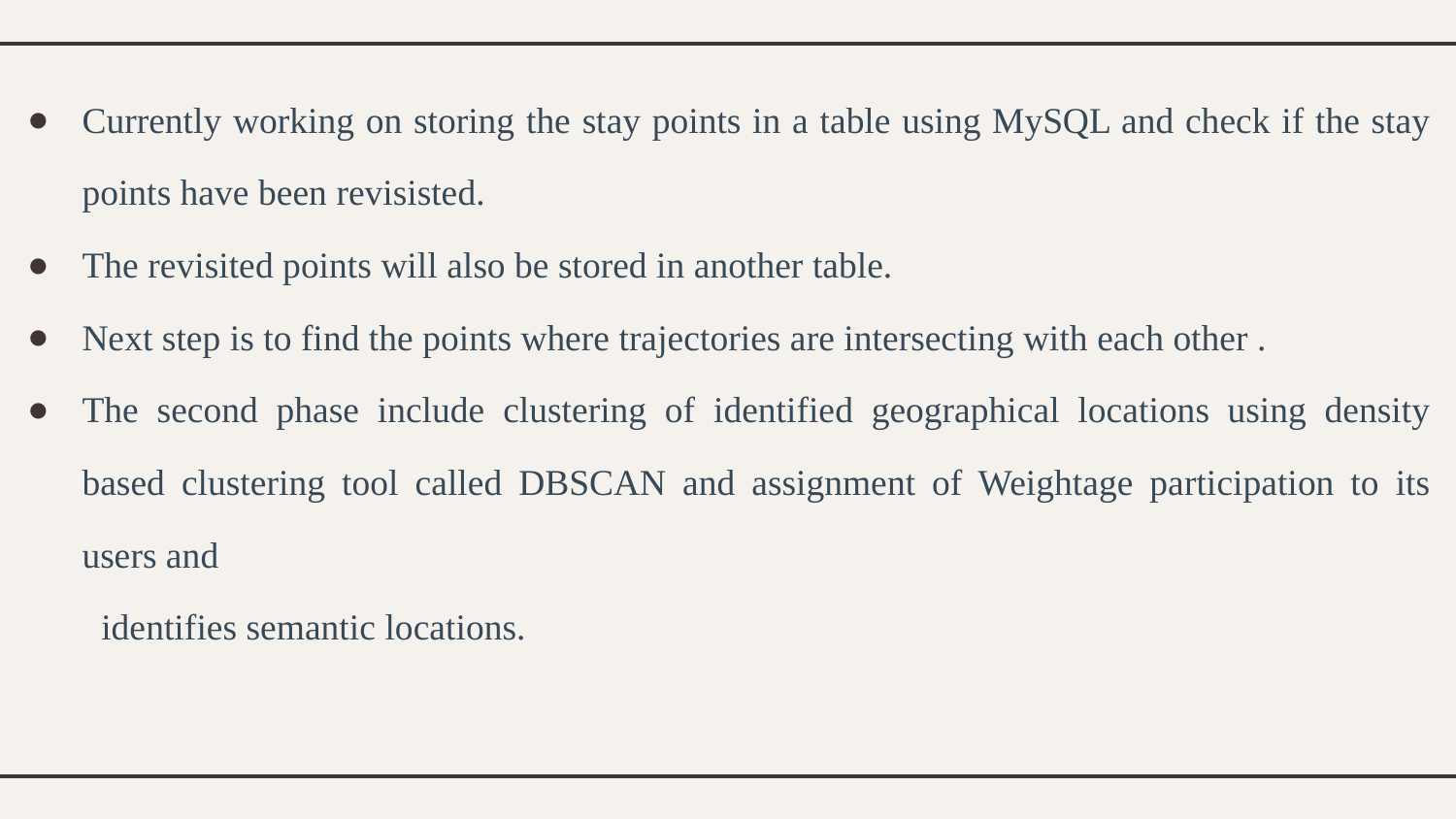

Currently working on storing the stay points in a table using MySQL and check if the stay points have been revisisted.
The revisited points will also be stored in another table.
Next step is to find the points where trajectories are intersecting with each other .
The second phase include clustering of identified geographical locations using density based clustering tool called DBSCAN and assignment of Weightage participation to its users and
        identifies semantic locations.